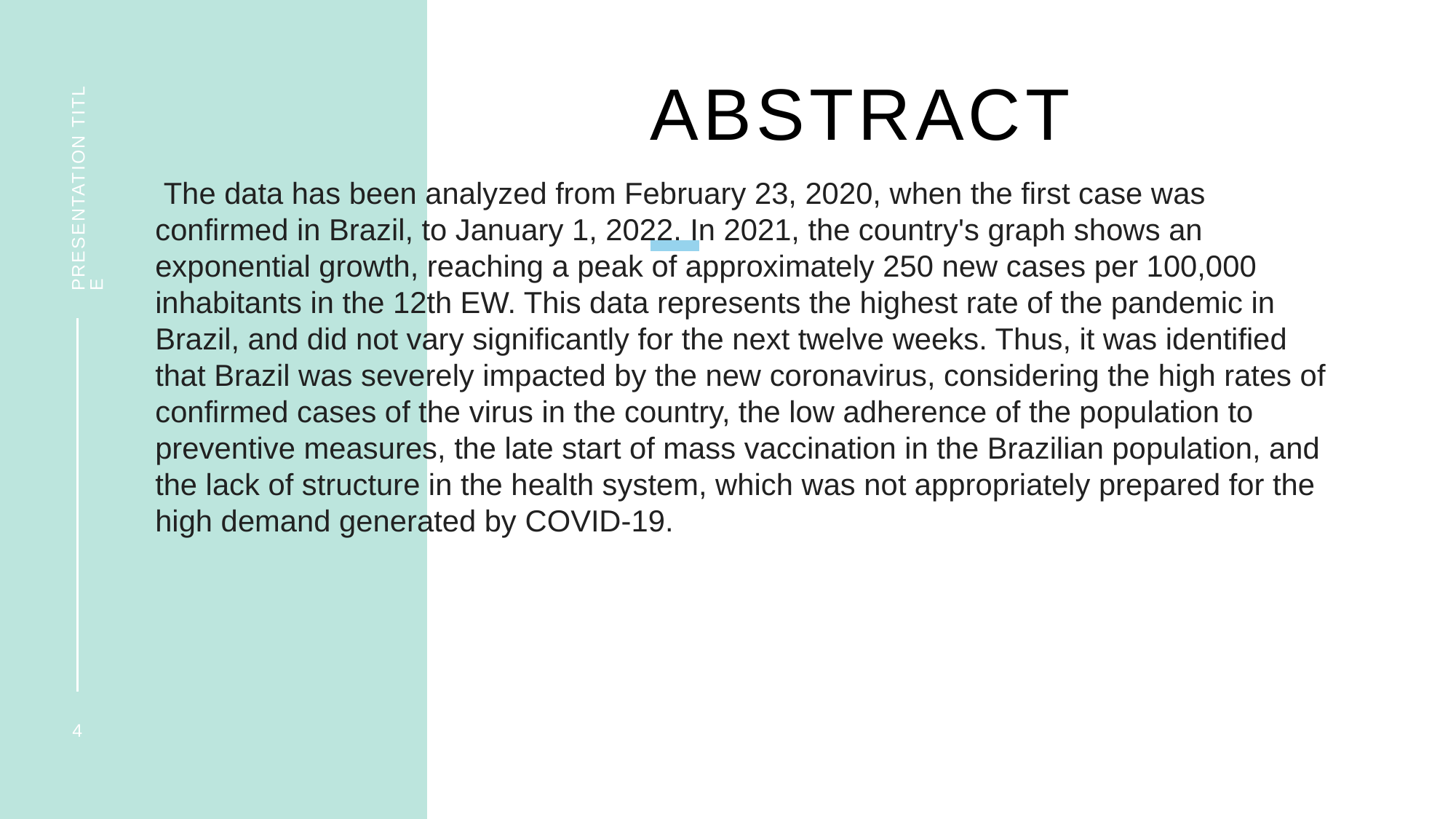

# abstract
presentation title
 The data has been analyzed from February 23, 2020, when the first case was confirmed in Brazil, to January 1, 2022. In 2021, the country's graph shows an exponential growth, reaching a peak of approximately 250 new cases per 100,000 inhabitants in the 12th EW. This data represents the highest rate of the pandemic in Brazil, and did not vary significantly for the next twelve weeks. Thus, it was identified that Brazil was severely impacted by the new coronavirus, considering the high rates of confirmed cases of the virus in the country, the low adherence of the population to preventive measures, the late start of mass vaccination in the Brazilian population, and the lack of structure in the health system, which was not appropriately prepared for the high demand generated by COVID-19.
4